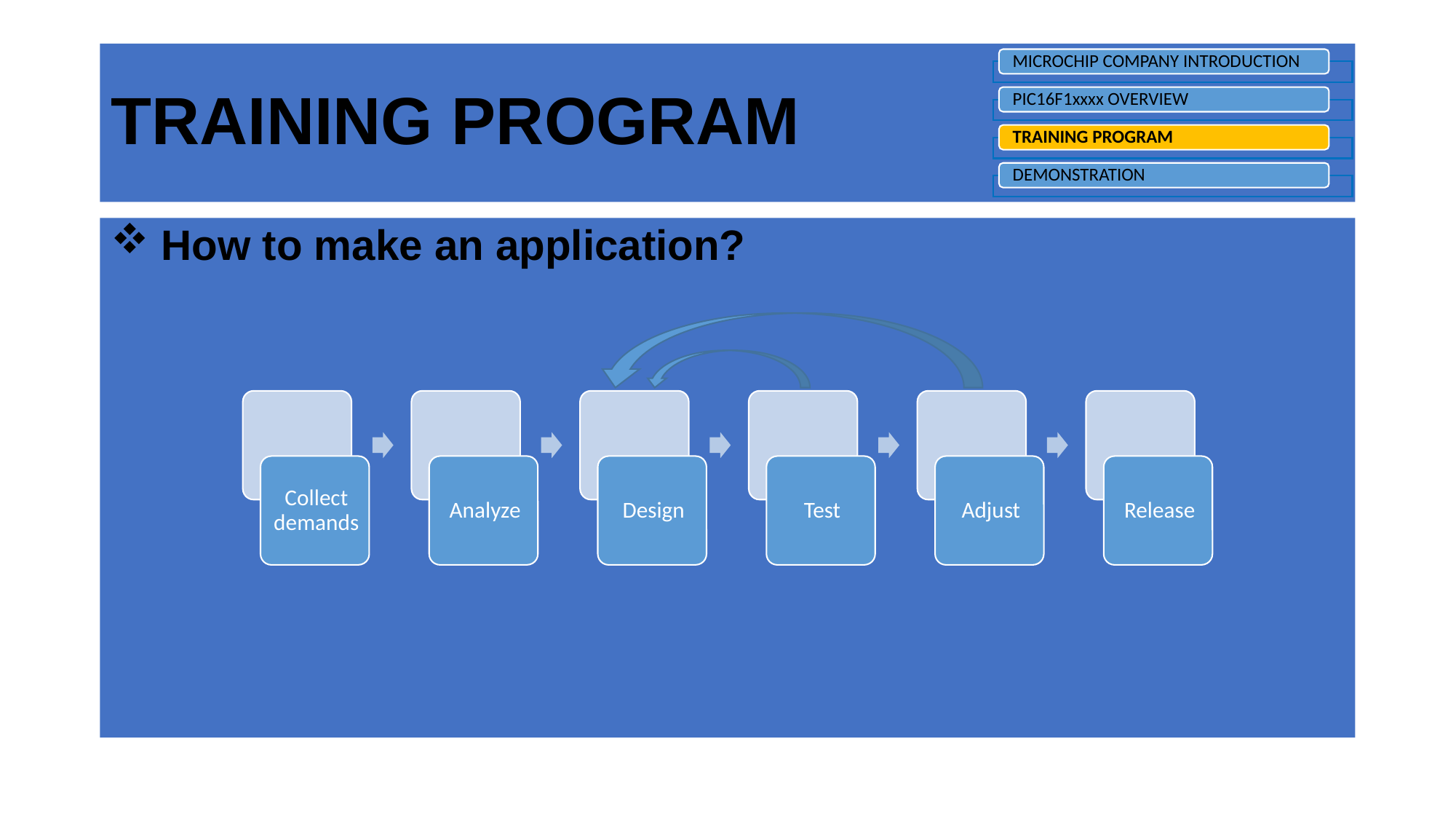

# TRAINING PROGRAM
MICROCHIP COMPANY INTRODUCTION

PIC16F1xxxx OVERVIEW

TRAINING PROGRAM

DEMONSTRATION

 How to make an application?
Collect demands

Analyze

Design

Test

Adjust

Release